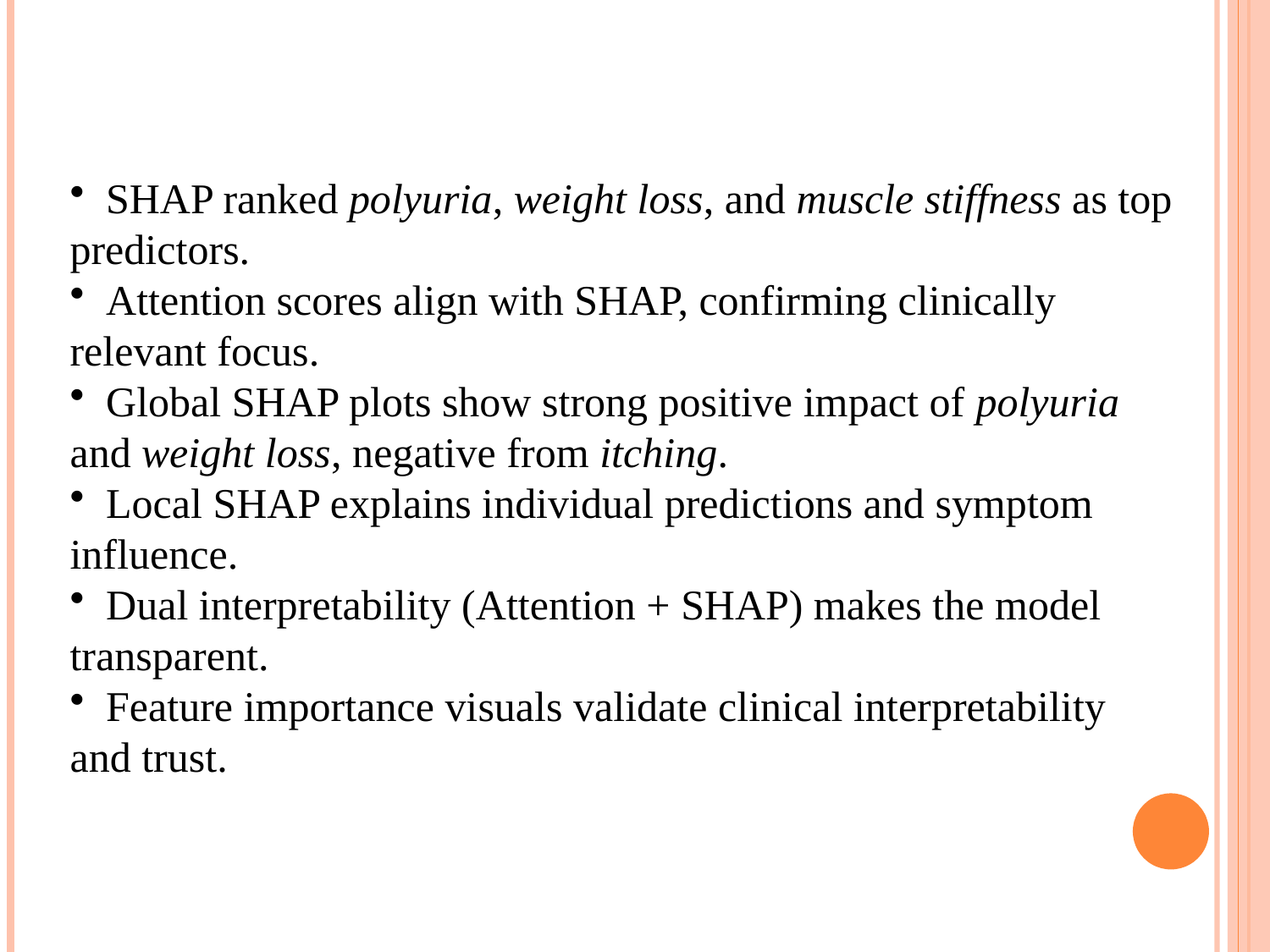

SHAP ranked polyuria, weight loss, and muscle stiffness as top predictors.
  Attention scores align with SHAP, confirming clinically relevant focus.
  Global SHAP plots show strong positive impact of polyuria and weight loss, negative from itching.
  Local SHAP explains individual predictions and symptom influence.
  Dual interpretability (Attention + SHAP) makes the model transparent.
  Feature importance visuals validate clinical interpretability and trust.